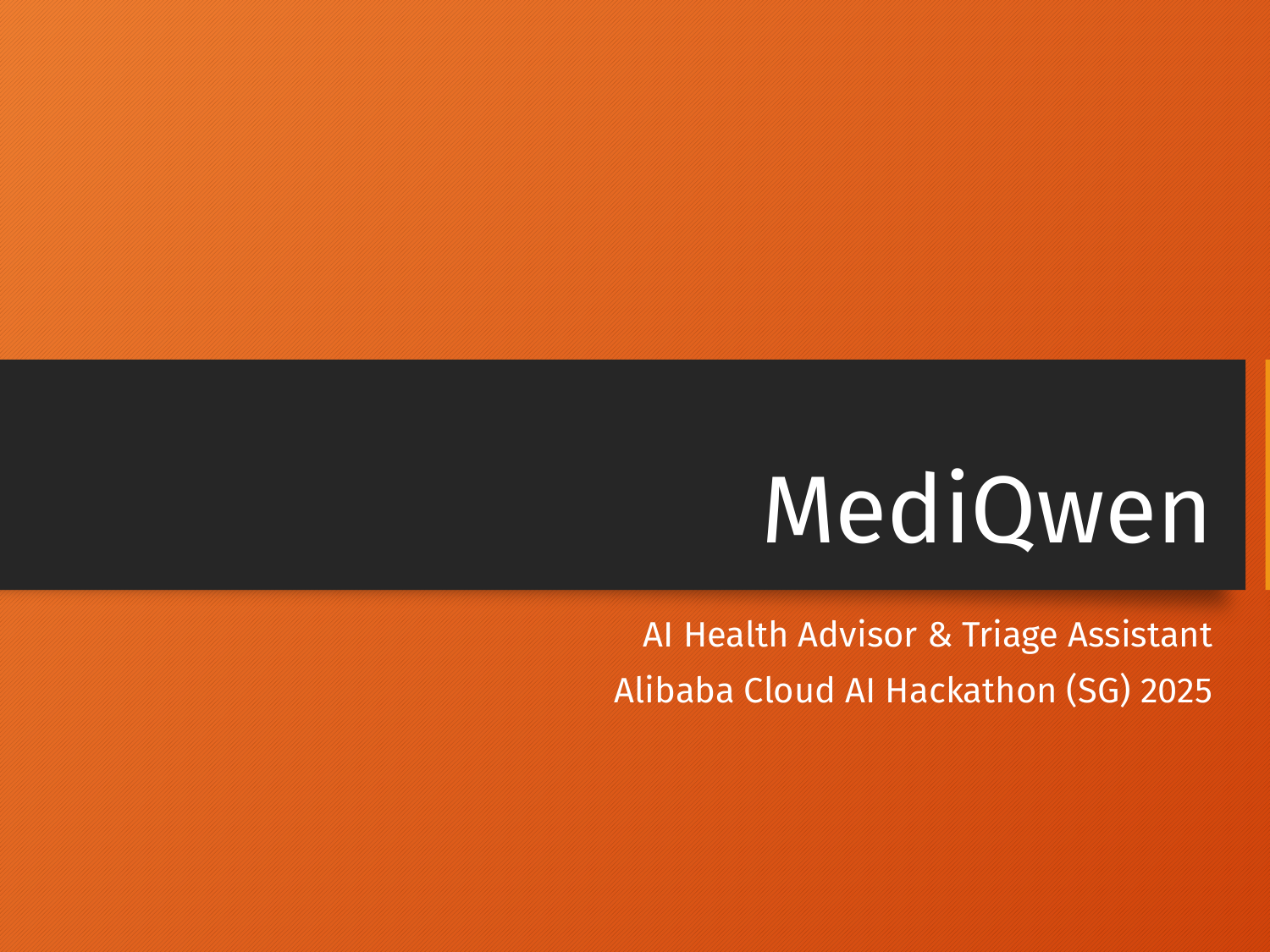

# MediQwen
AI Health Advisor & Triage Assistant
Alibaba Cloud AI Hackathon (SG) 2025